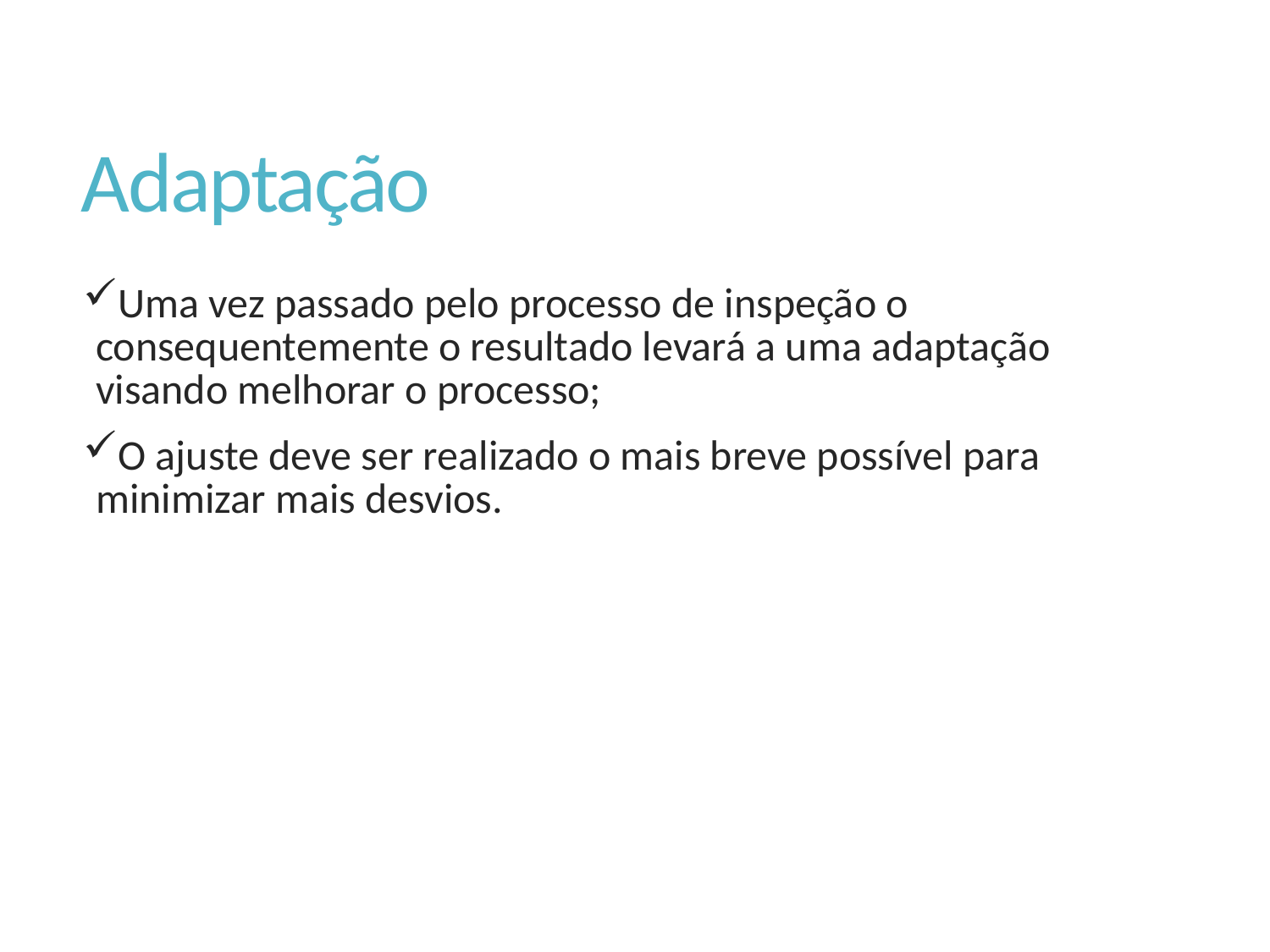

# Adaptação
Uma vez passado pelo processo de inspeção o consequentemente o resultado levará a uma adaptação visando melhorar o processo;
O ajuste deve ser realizado o mais breve possível para minimizar mais desvios.